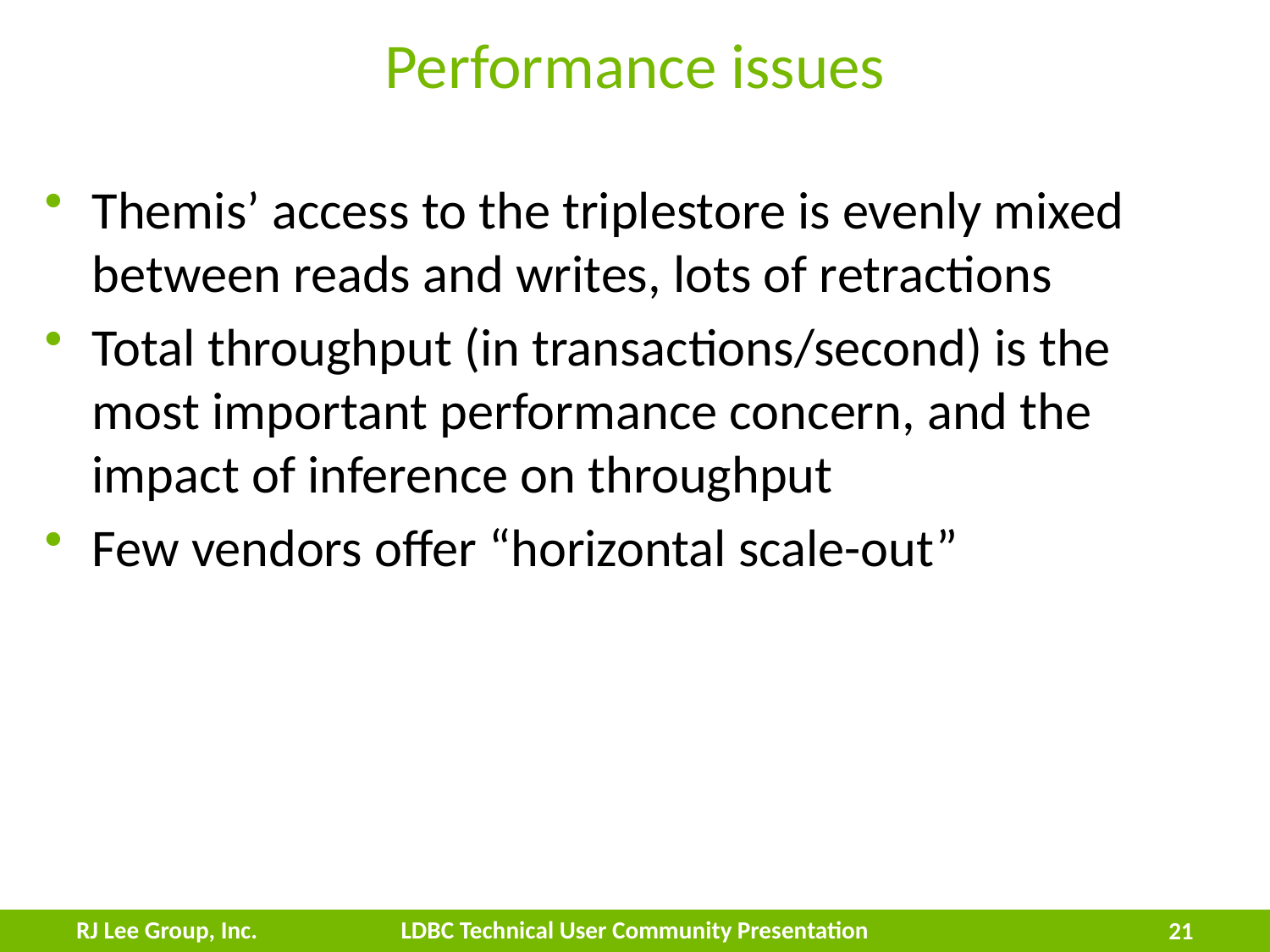

# Performance issues
Themis’ access to the triplestore is evenly mixed between reads and writes, lots of retractions
Total throughput (in transactions/second) is the most important performance concern, and the impact of inference on throughput
Few vendors offer “horizontal scale-out”

RJ Lee Group, Inc.
LDBC Technical User Community Presentation
21